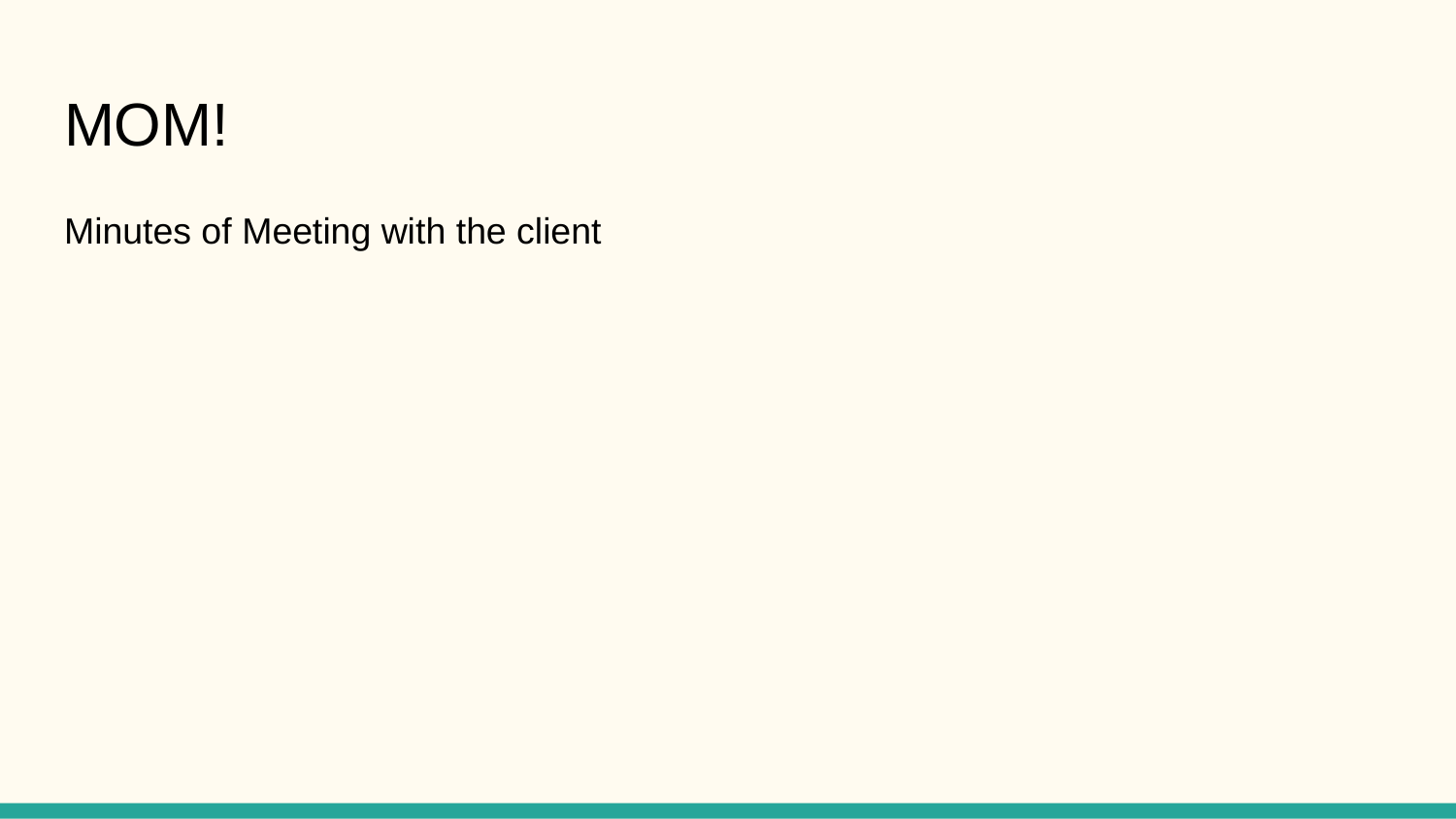

# MOM!
Minutes of Meeting with the client